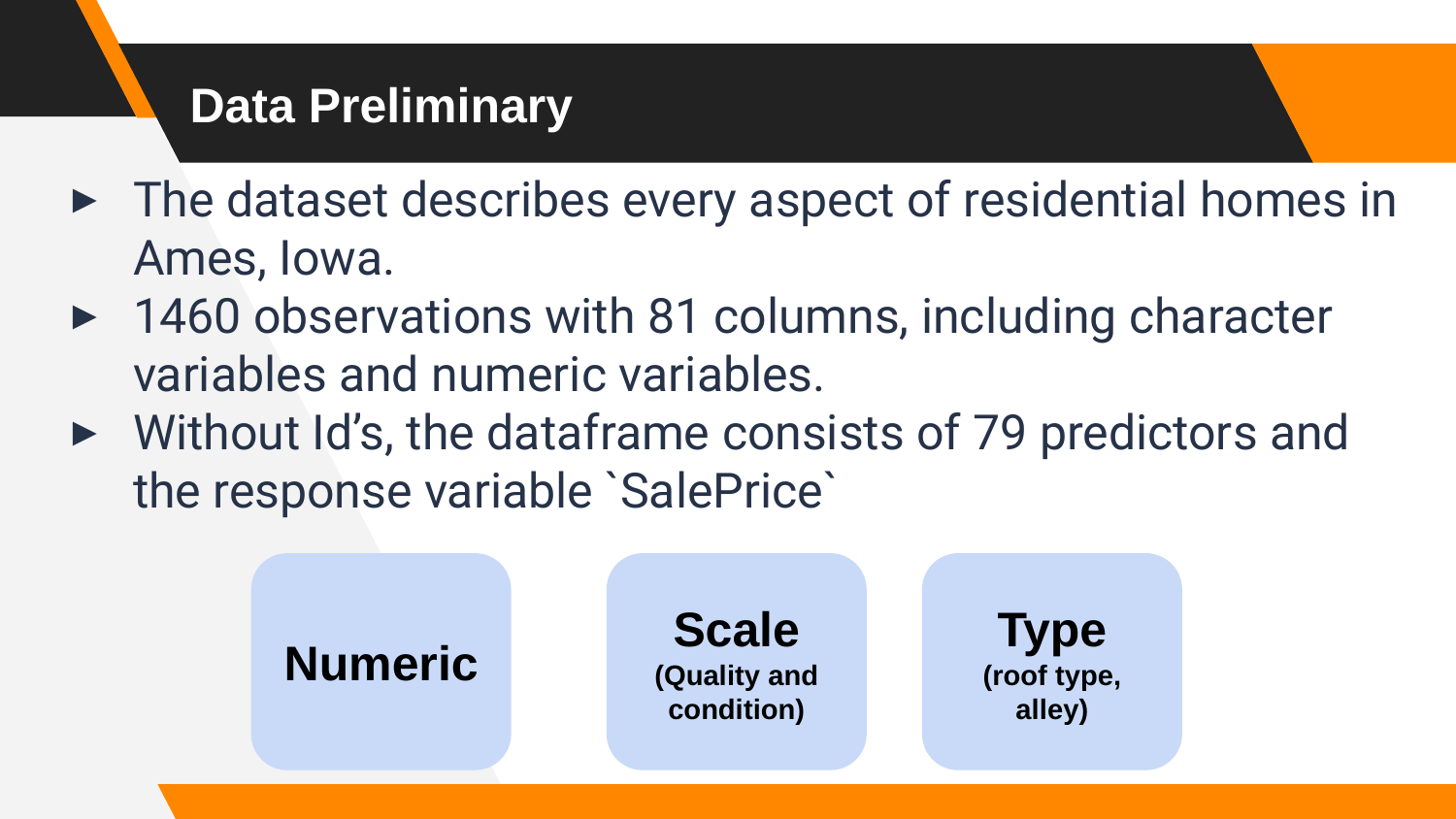

# Data Preliminary

The dataset describes every aspect of residential homes in Ames, Iowa.
1460 observations with 81 columns, including character variables and numeric variables.
Without Id’s, the dataframe consists of 79 predictors and the response variable `SalePrice`

Numeric
Scale
(Quality and condition)
Type
(roof type, alley)